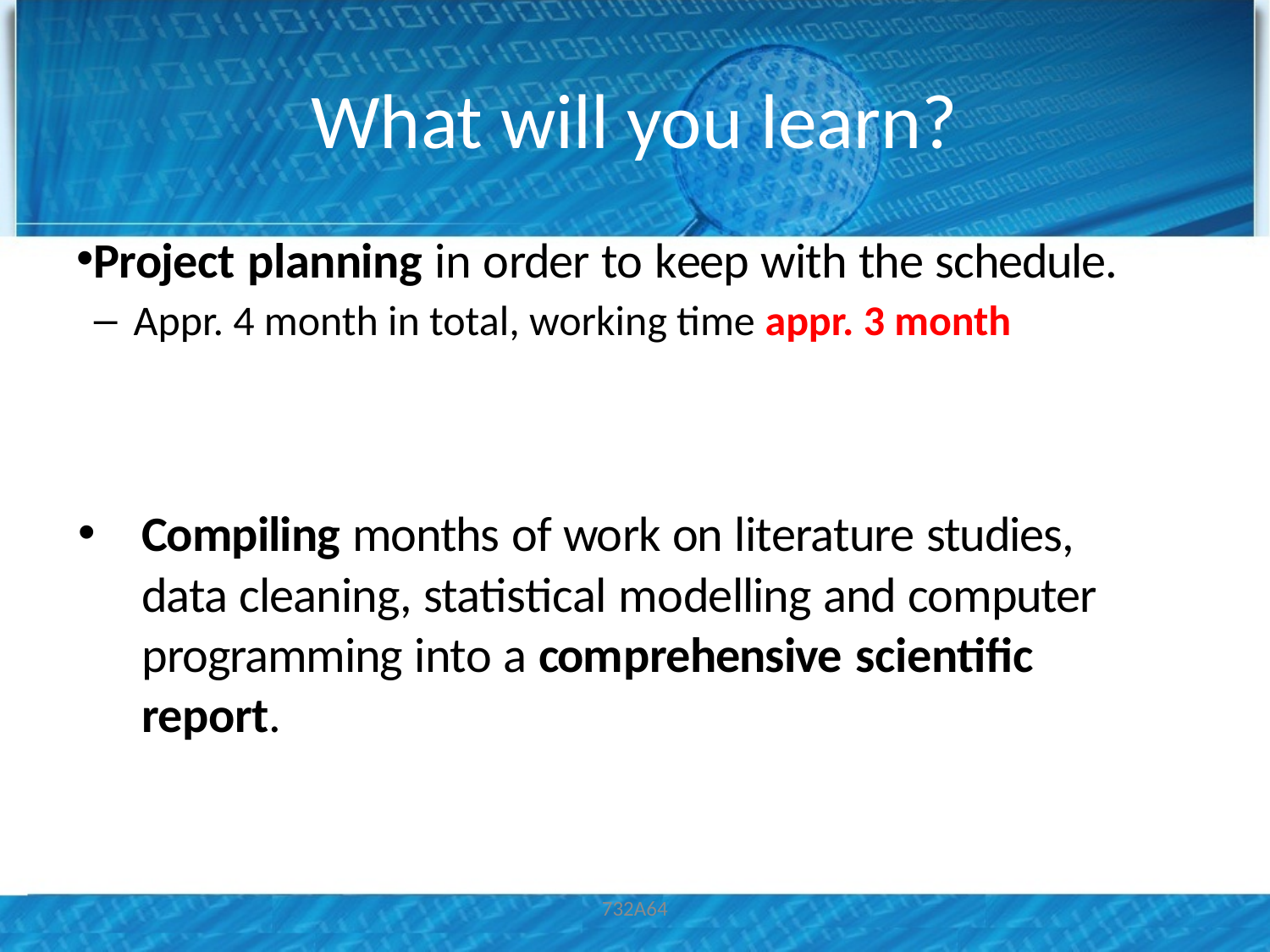

# What will you learn?
Project planning in order to keep with the schedule.
Appr. 4 month in total, working time appr. 3 month

Compiling months of work on literature studies, data cleaning, statistical modelling and computer programming into a comprehensive scientific report.

732A64